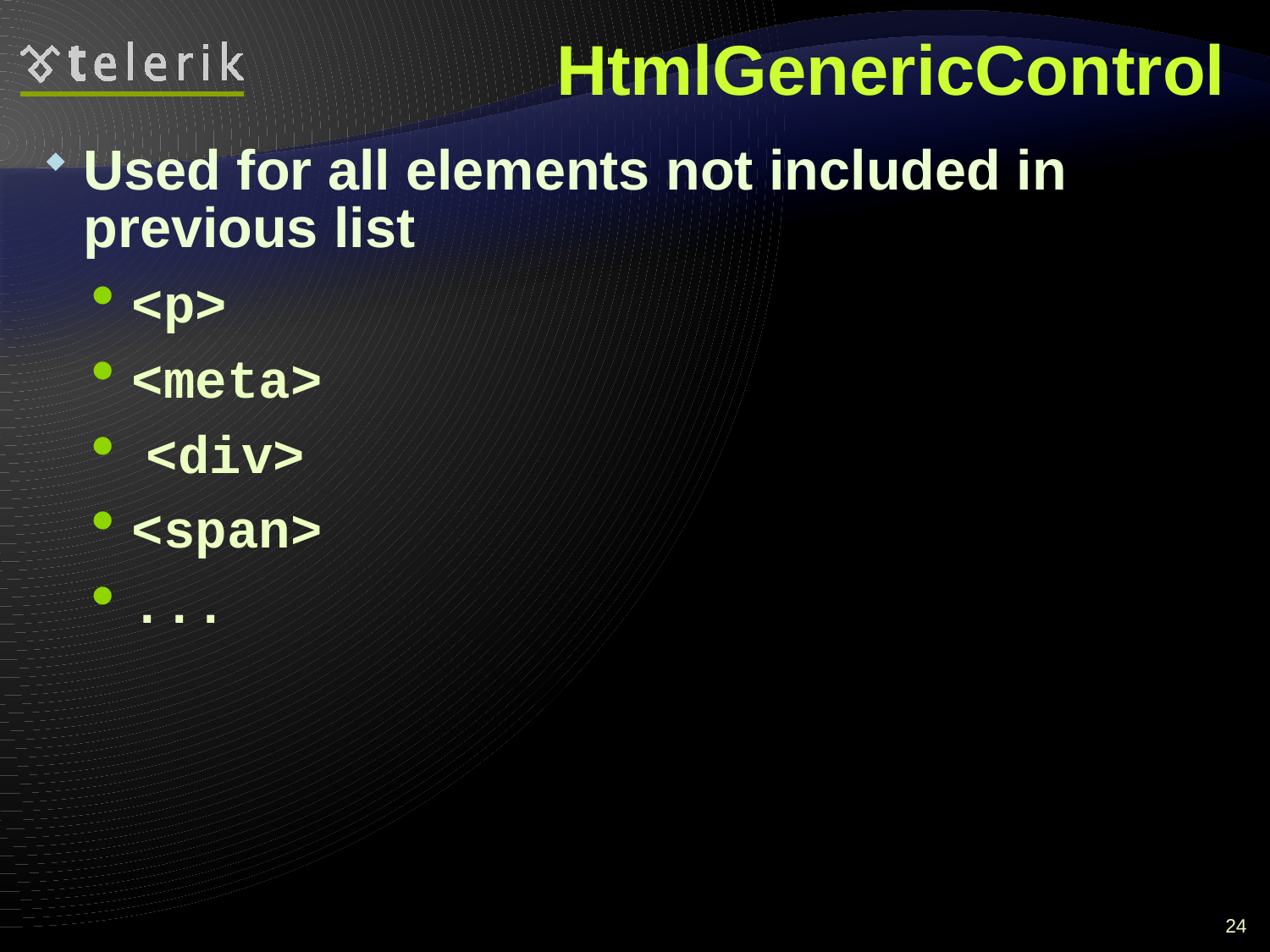

# HtmlGenericControl
Used for all elements not included in previous list
<p>
<meta>
 <div>
<span>
...

24